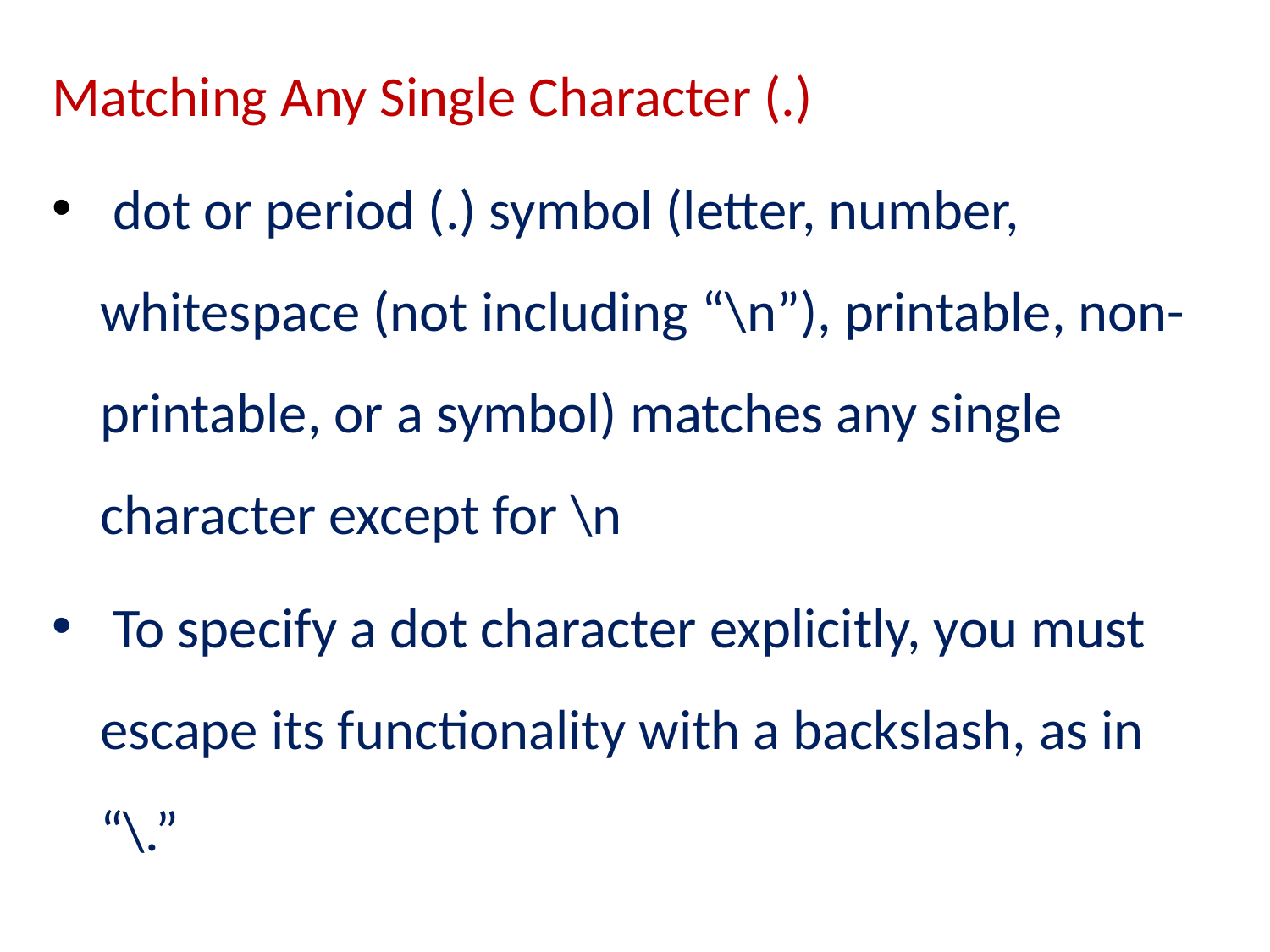

Matching Any Single Character (.)
 dot or period (.) symbol (letter, number, whitespace (not including “\n”), printable, non-printable, or a symbol) matches any single character except for \n
 To specify a dot character explicitly, you must escape its functionality with a backslash, as in “\.”